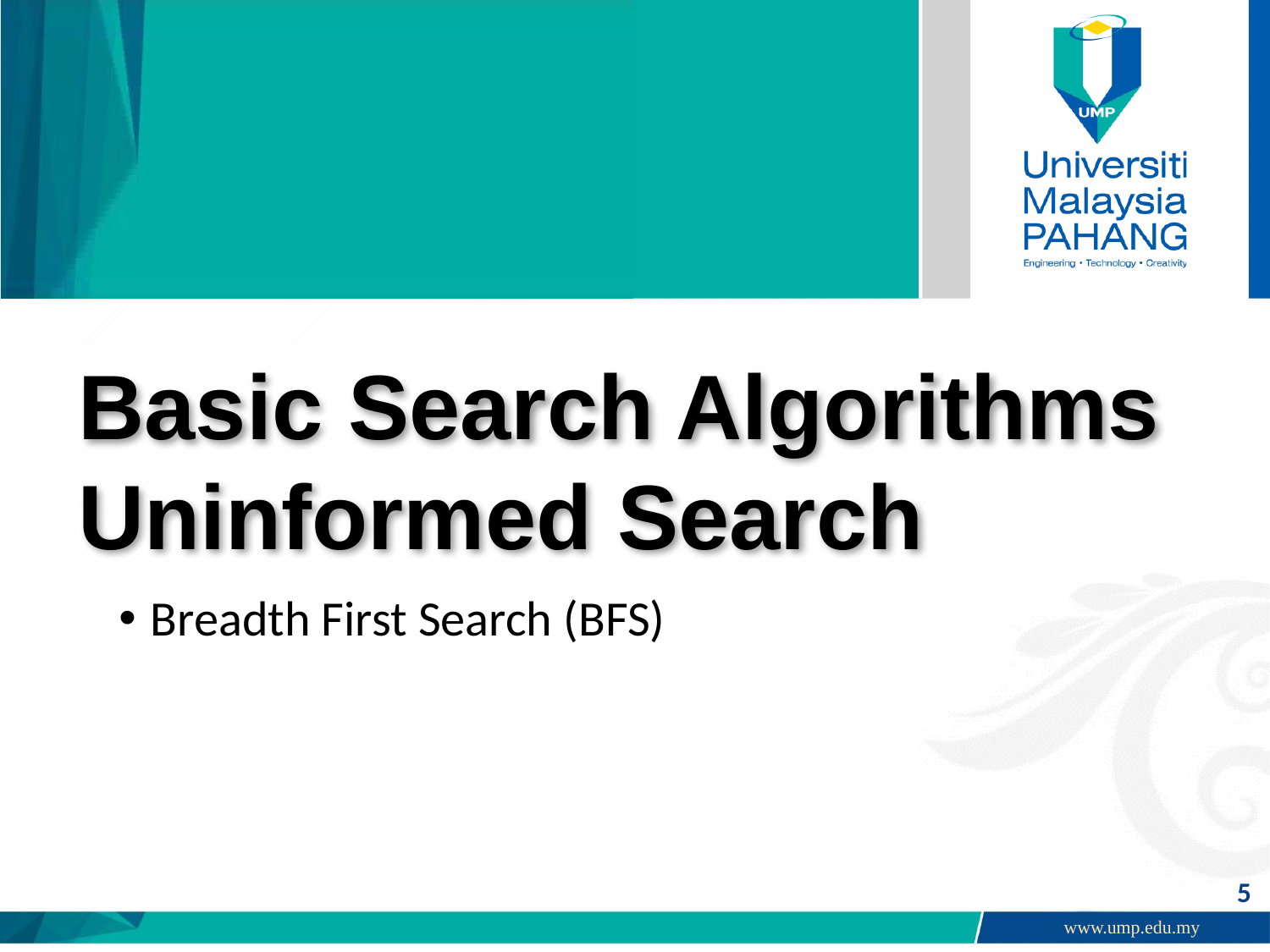

Basic Search Algorithms
Uninformed Search
Breadth First Search (BFS)
5